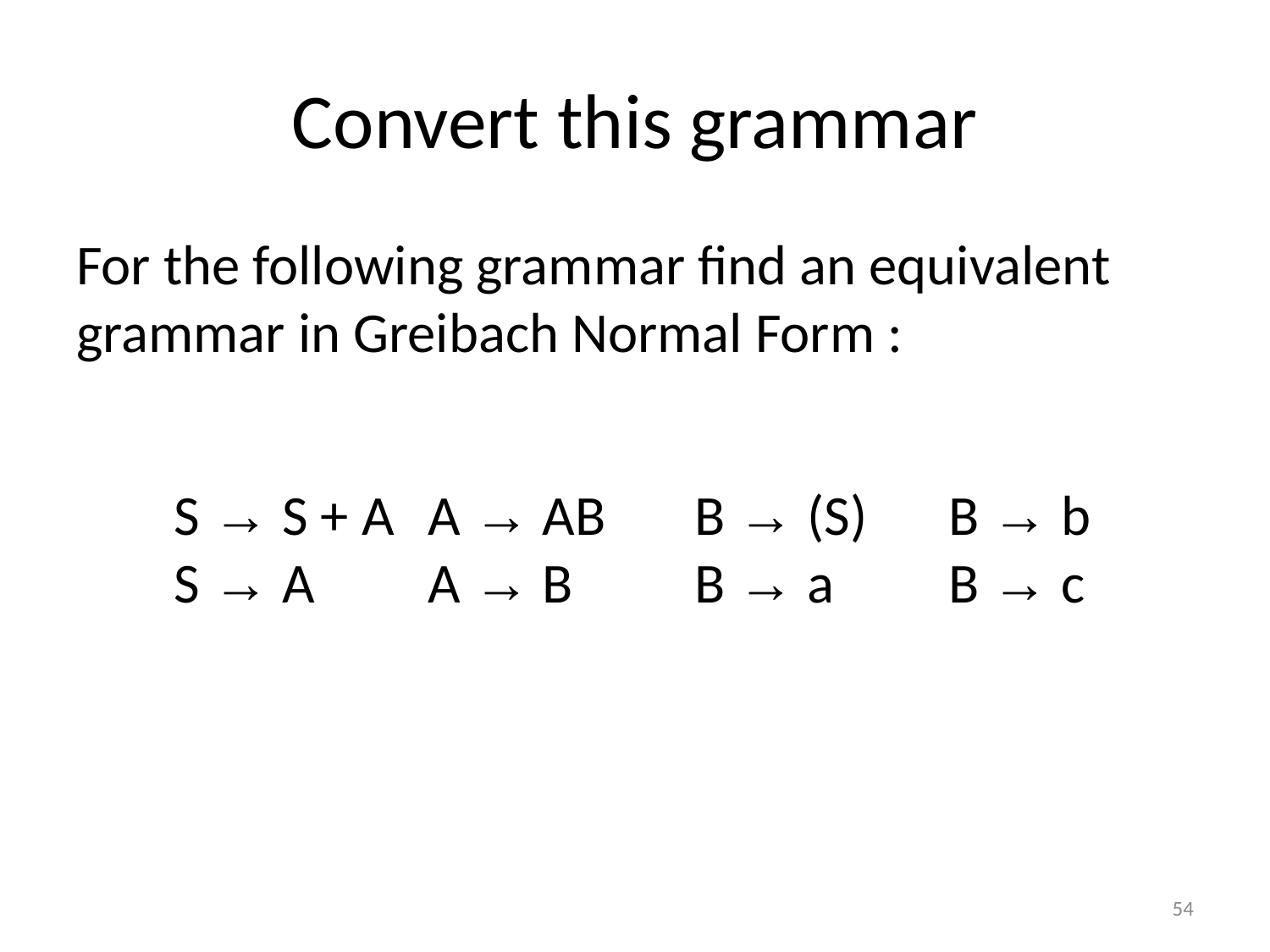

# Convert this grammar
For the following grammar find an equivalent grammar in Greibach Normal Form :
S → S + A	A → AB	 B → (S)	 B → b
S → A	A → B	 B → a	 B → c
54